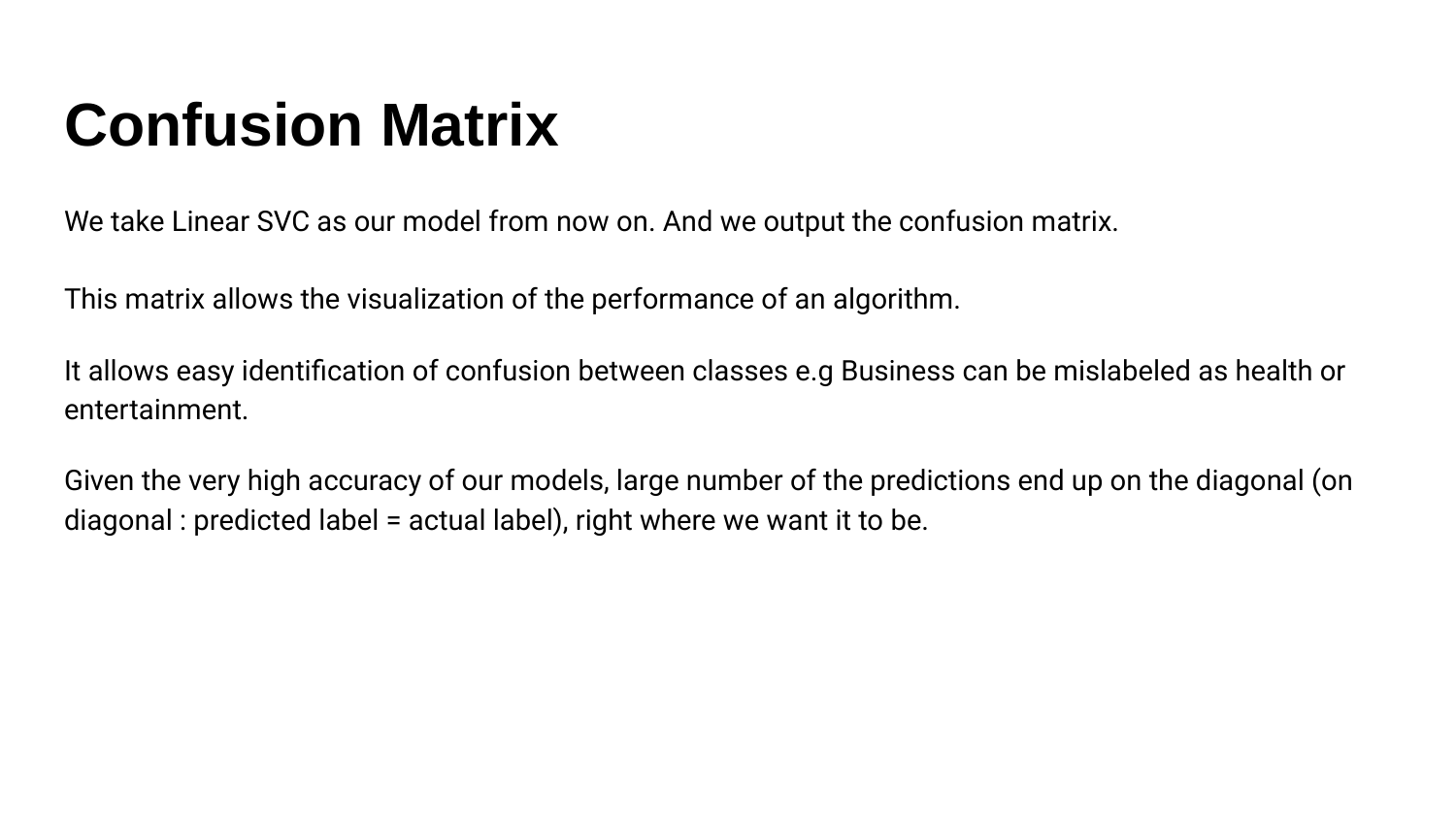

# Confusion Matrix
We take Linear SVC as our model from now on. And we output the confusion matrix.

This matrix allows the visualization of the performance of an algorithm.
It allows easy identification of confusion between classes e.g Business can be mislabeled as health or entertainment.
Given the very high accuracy of our models, large number of the predictions end up on the diagonal (on diagonal : predicted label = actual label), right where we want it to be.